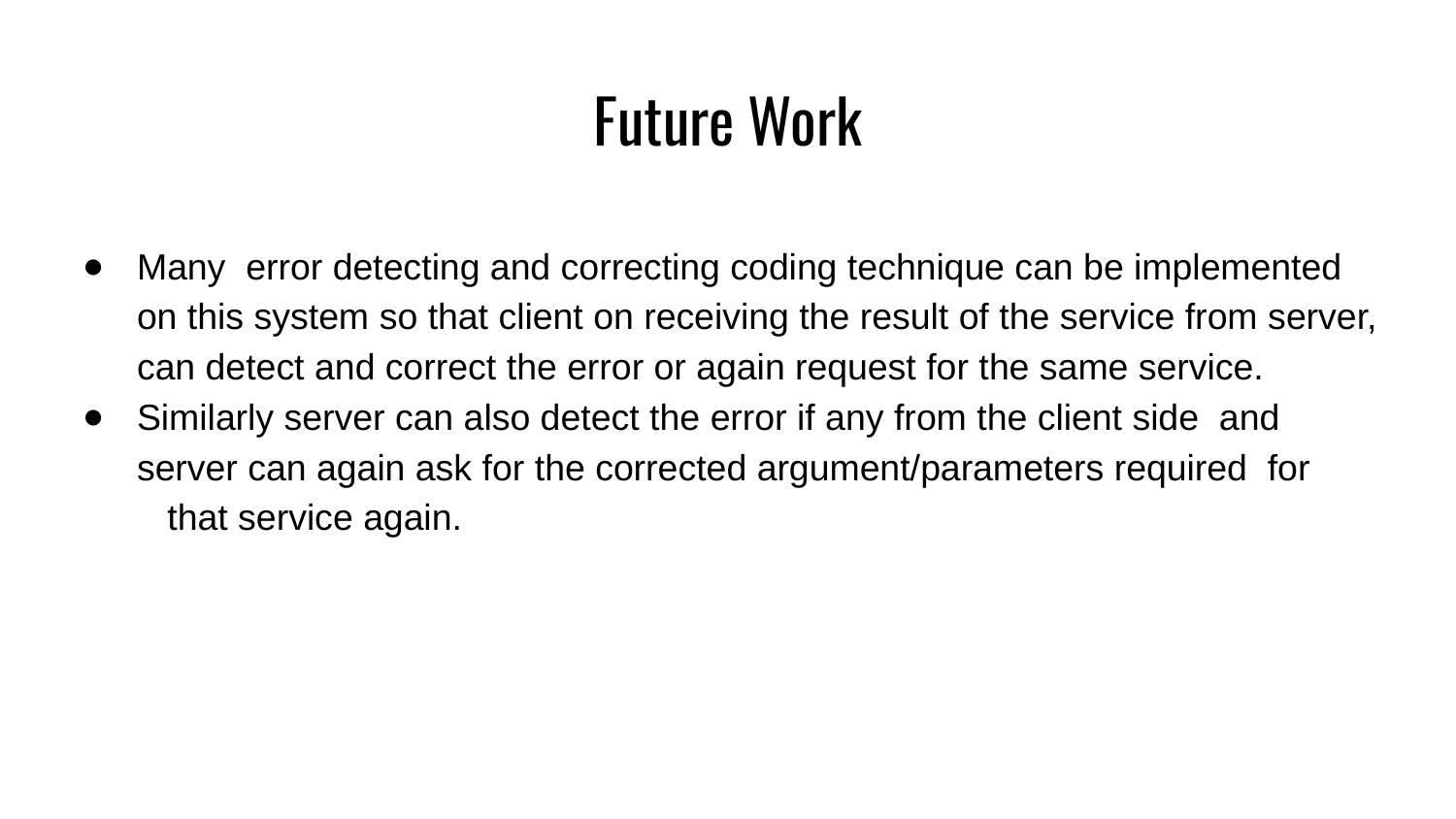

# Future Work
Many  error detecting and correcting coding technique can be implemented on this system so that client on receiving the result of the service from server, can detect and correct the error or again request for the same service.
Similarly server can also detect the error if any from the client side  and          server can again ask for the corrected argument/parameters required  for           that service again.